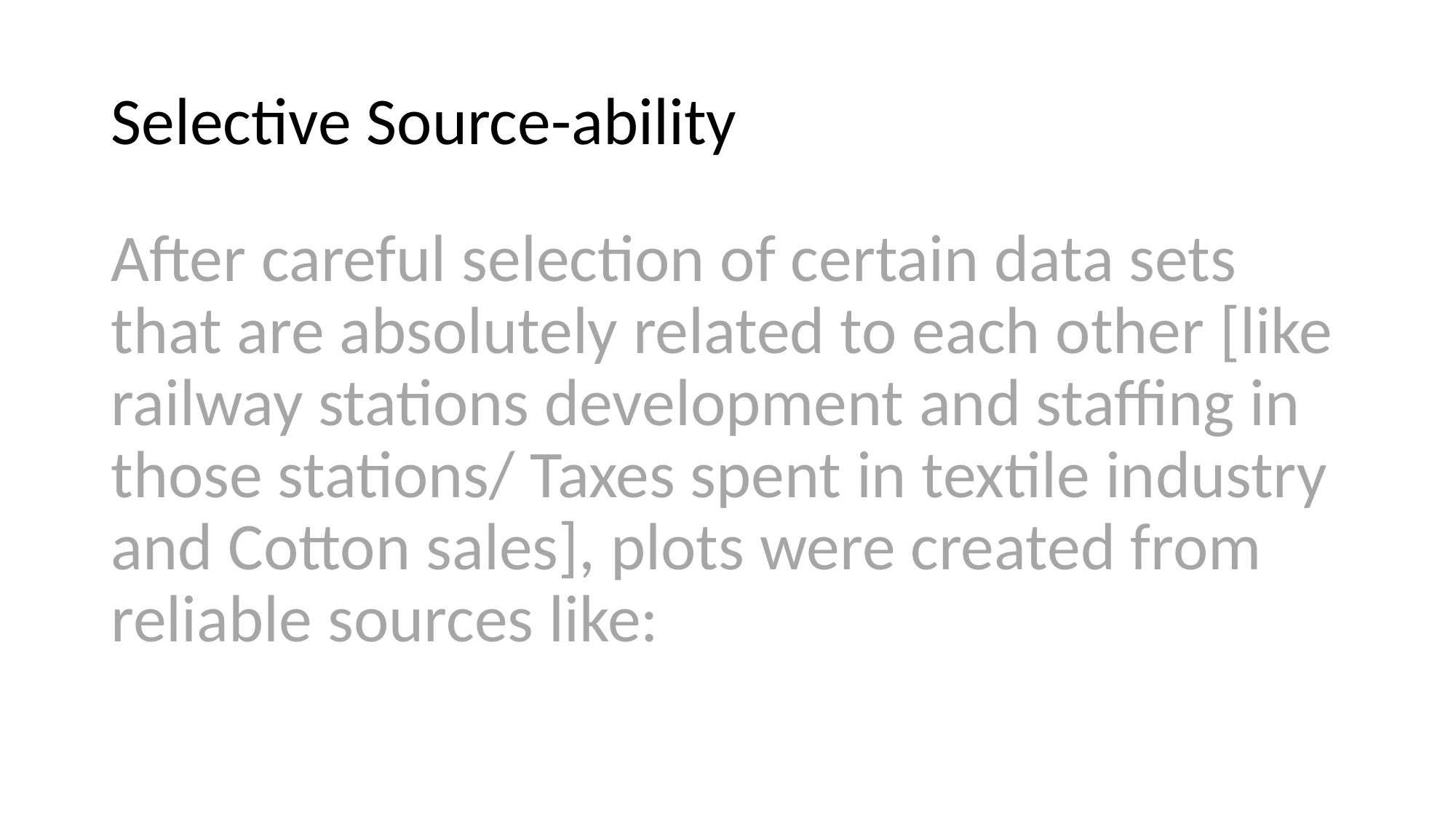

# Selective Source-ability
After careful selection of certain data sets that are absolutely related to each other [like railway stations development and staffing in those stations/ Taxes spent in textile industry and Cotton sales], plots were created from reliable sources like: